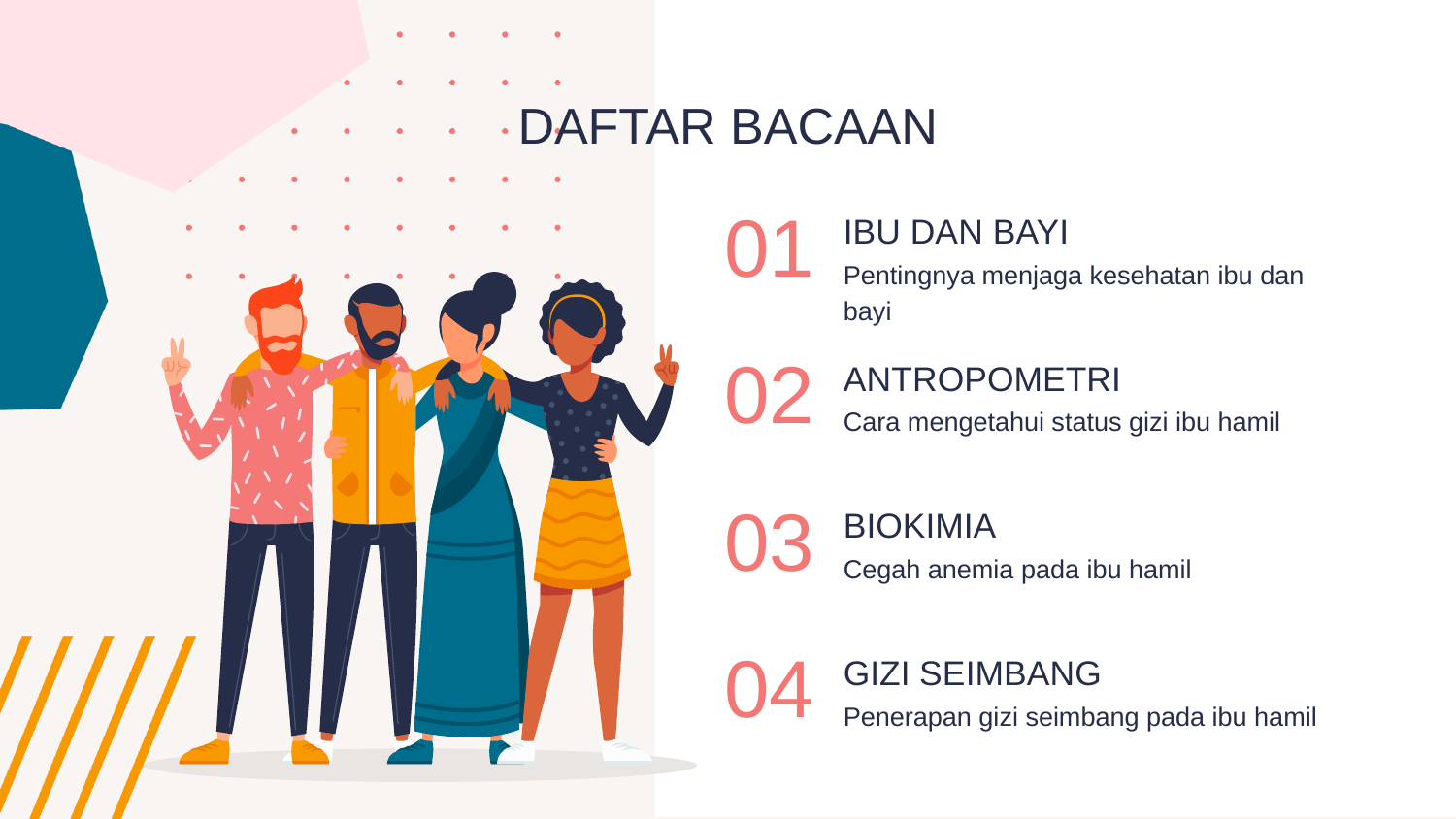

DAFTAR BACAAN
IBU DAN BAYI
# 01
Pentingnya menjaga kesehatan ibu dan bayi

ANTROPOMETRI
02
Cara mengetahui status gizi ibu hamil
BIOKIMIA
03
Cegah anemia pada ibu hamil
GIZI SEIMBANG
04
Penerapan gizi seimbang pada ibu hamil